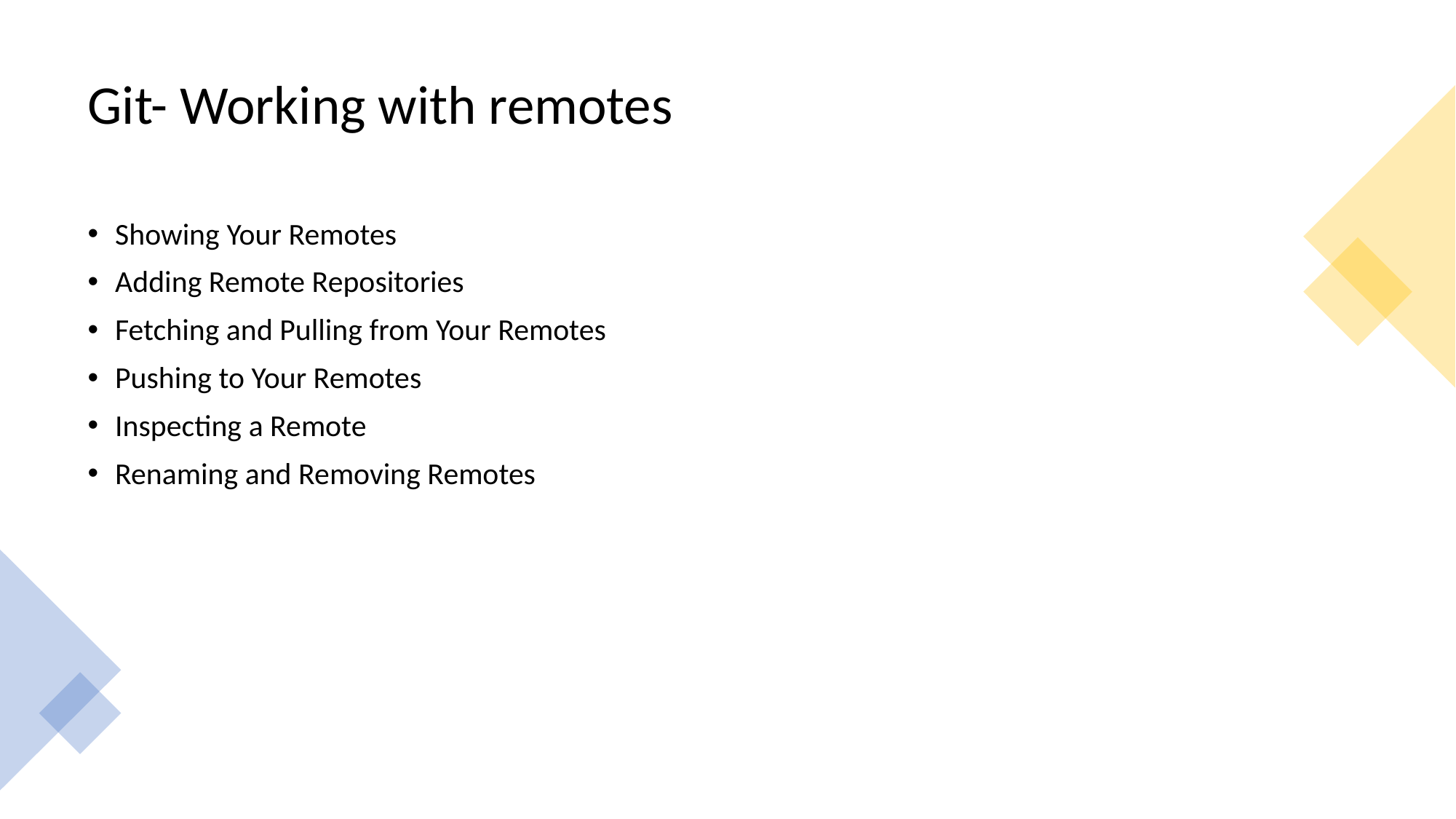

# Git- Working with remotes

Showing Your Remotes
Adding Remote Repositories
Fetching and Pulling from Your Remotes
Pushing to Your Remotes
Inspecting a Remote
Renaming and Removing Remotes